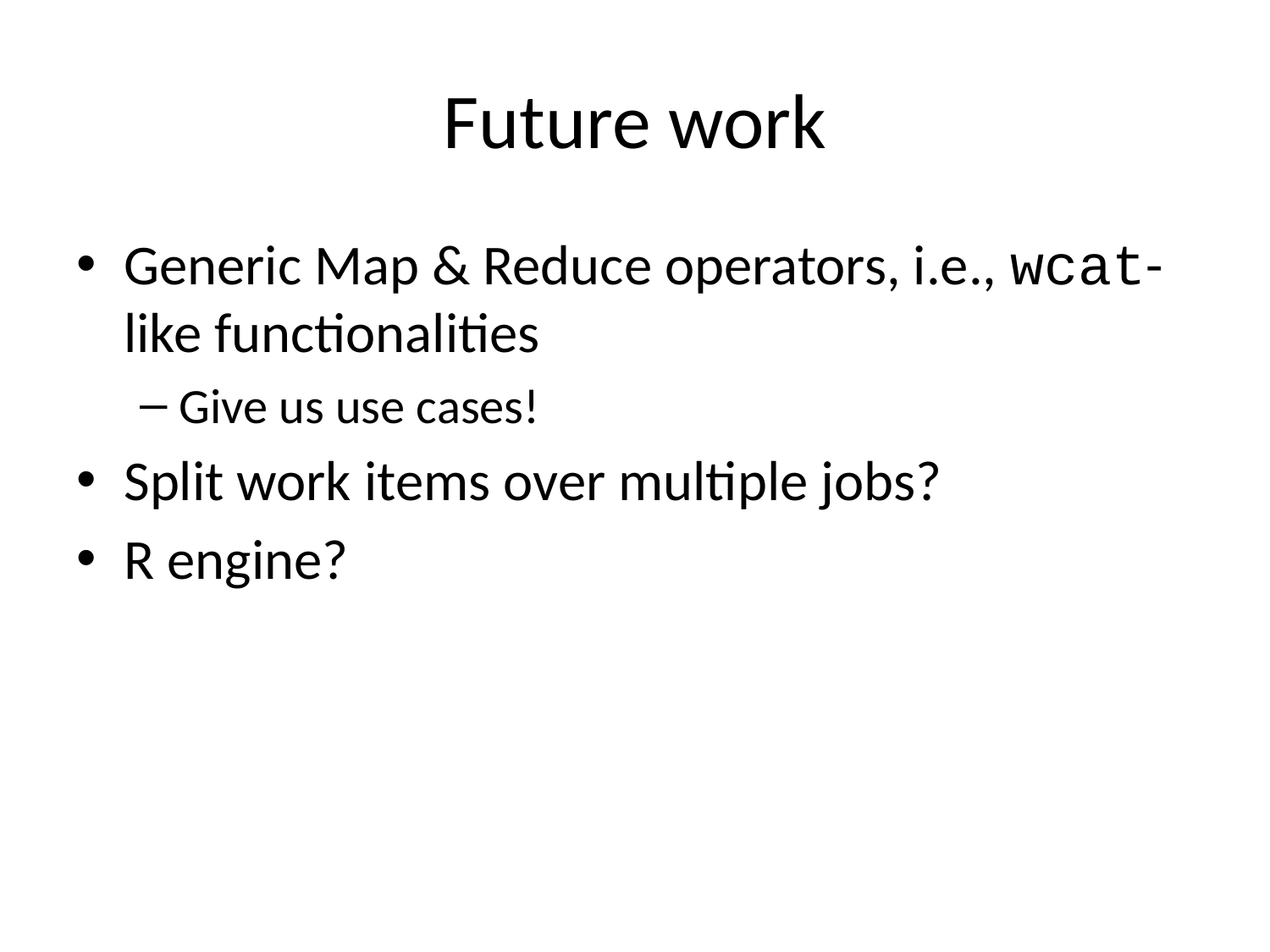

# Future work
Generic Map & Reduce operators, i.e., wcat-like functionalities
Give us use cases!
Split work items over multiple jobs?
R engine?